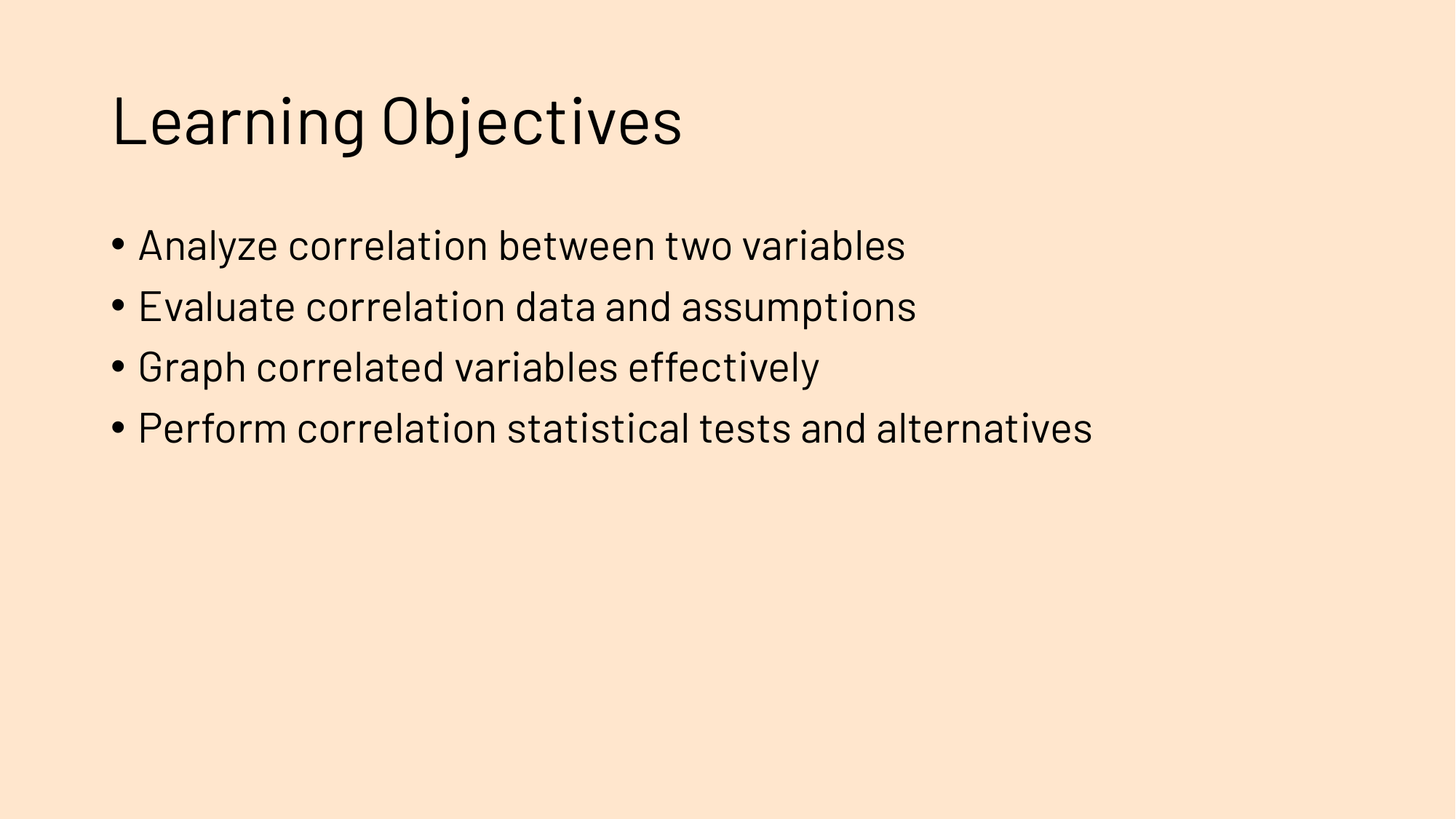

# Learning Objectives
Analyze correlation between two variables
Evaluate correlation data and assumptions
Graph correlated variables effectively
Perform correlation statistical tests and alternatives